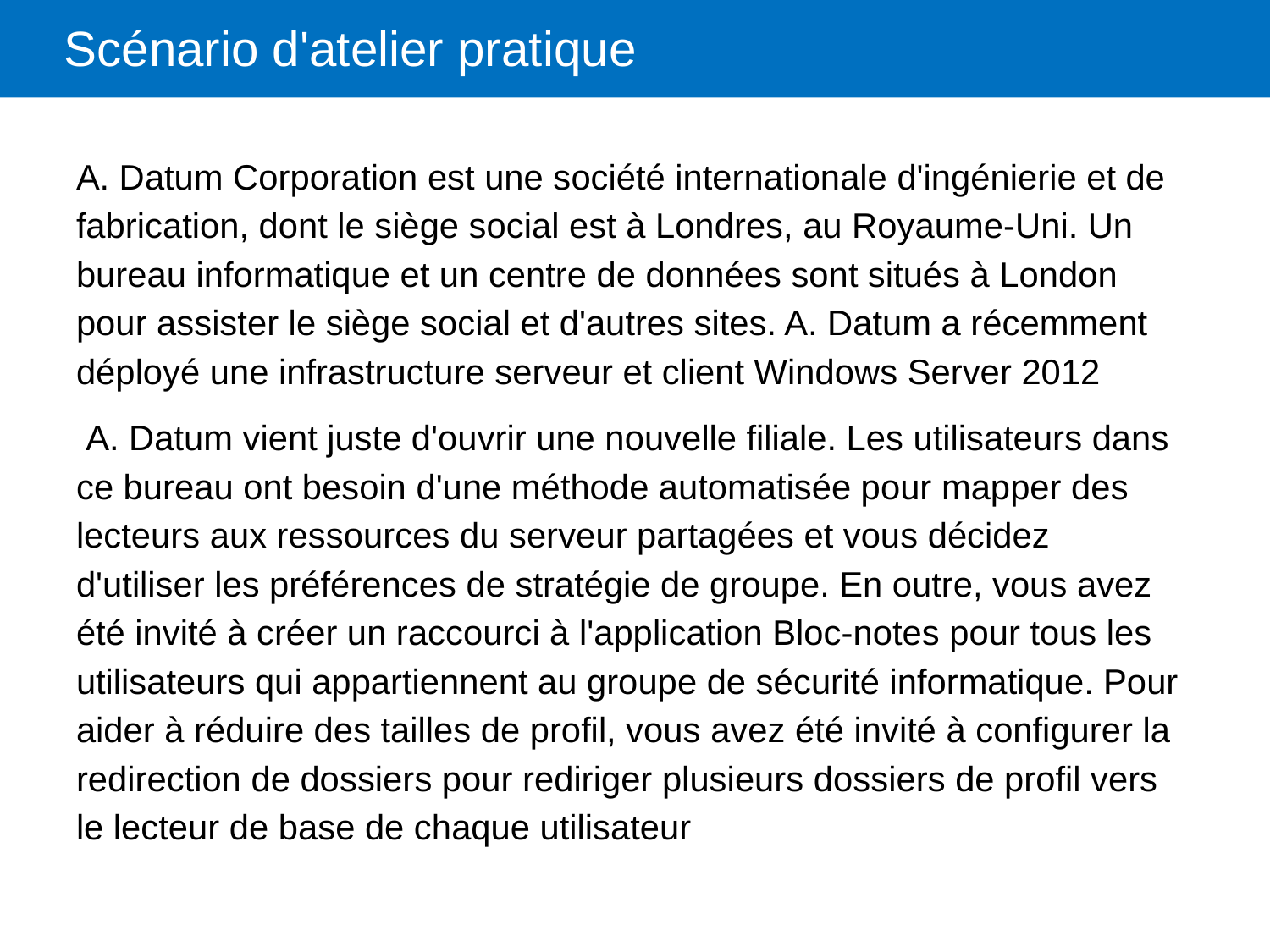

# Scénario d'atelier pratique
A. Datum Corporation est une société internationale d'ingénierie et de fabrication, dont le siège social est à Londres, au Royaume-Uni. Un bureau informatique et un centre de données sont situés à London pour assister le siège social et d'autres sites. A. Datum a récemment déployé une infrastructure serveur et client Windows Server 2012
 A. Datum vient juste d'ouvrir une nouvelle filiale. Les utilisateurs dans ce bureau ont besoin d'une méthode automatisée pour mapper des lecteurs aux ressources du serveur partagées et vous décidez d'utiliser les préférences de stratégie de groupe. En outre, vous avez été invité à créer un raccourci à l'application Bloc-notes pour tous les utilisateurs qui appartiennent au groupe de sécurité informatique. Pour aider à réduire des tailles de profil, vous avez été invité à configurer la redirection de dossiers pour rediriger plusieurs dossiers de profil vers le lecteur de base de chaque utilisateur